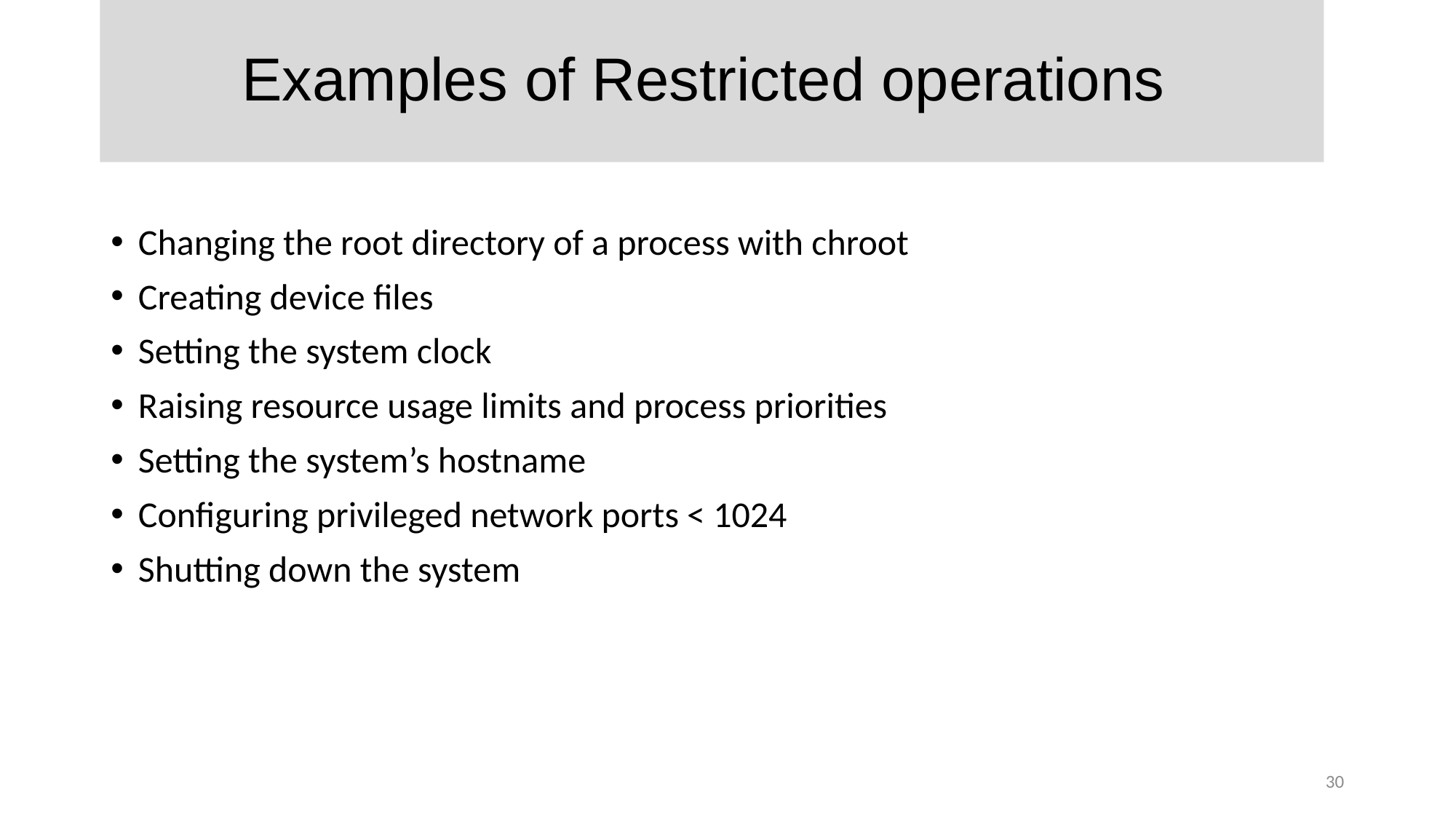

Examples of Restricted operations
Changing the root directory of a process with chroot
Creating device files
Setting the system clock
Raising resource usage limits and process priorities
Setting the system’s hostname
Configuring privileged network ports < 1024
Shutting down the system
30